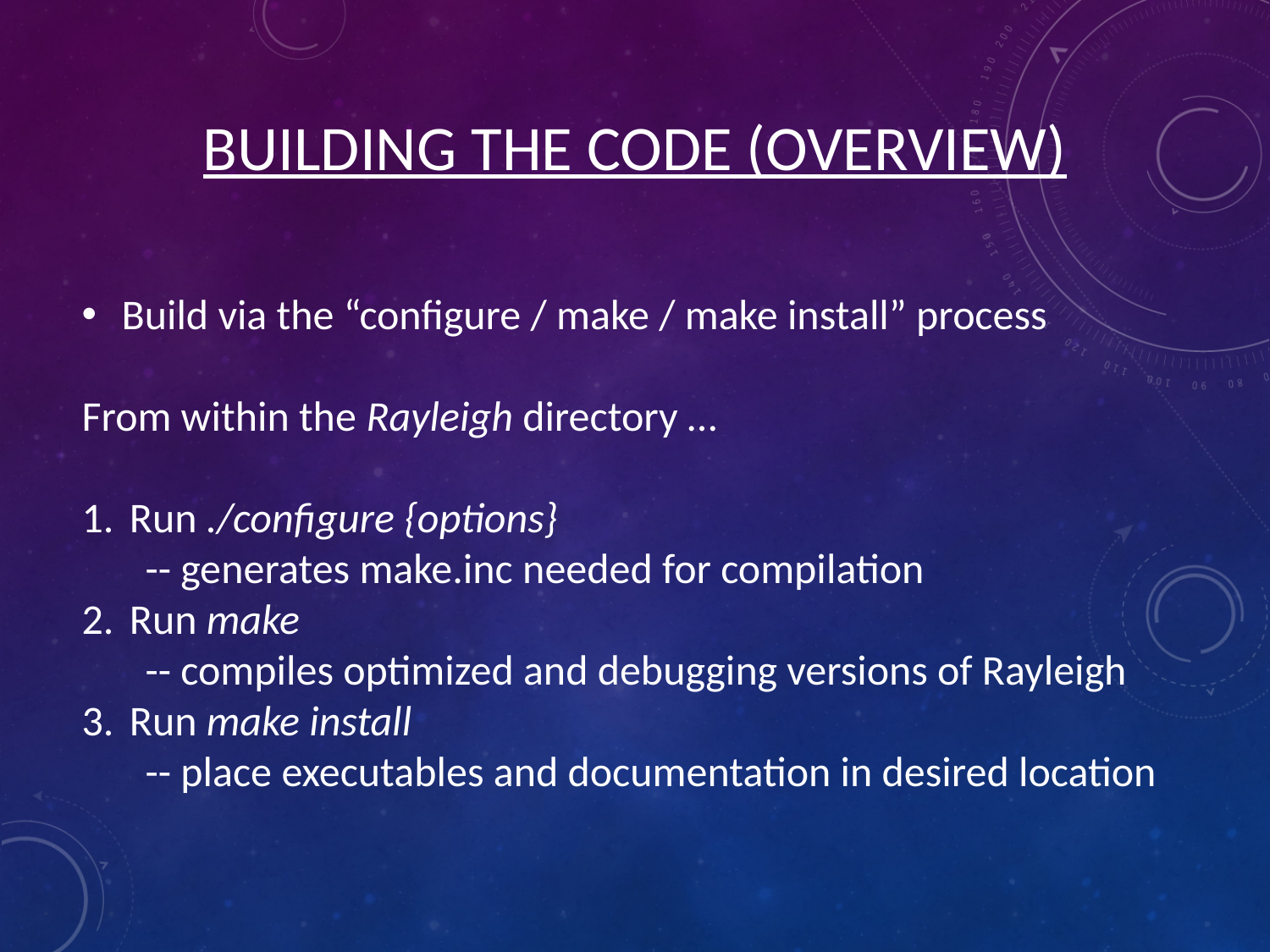

# Building THE CODE (Overview)
Build via the “configure / make / make install” process

From within the Rayleigh directory …

Run ./configure {options}
-- generates make.inc needed for compilation
Run make
-- compiles optimized and debugging versions of Rayleigh
Run make install
-- place executables and documentation in desired location